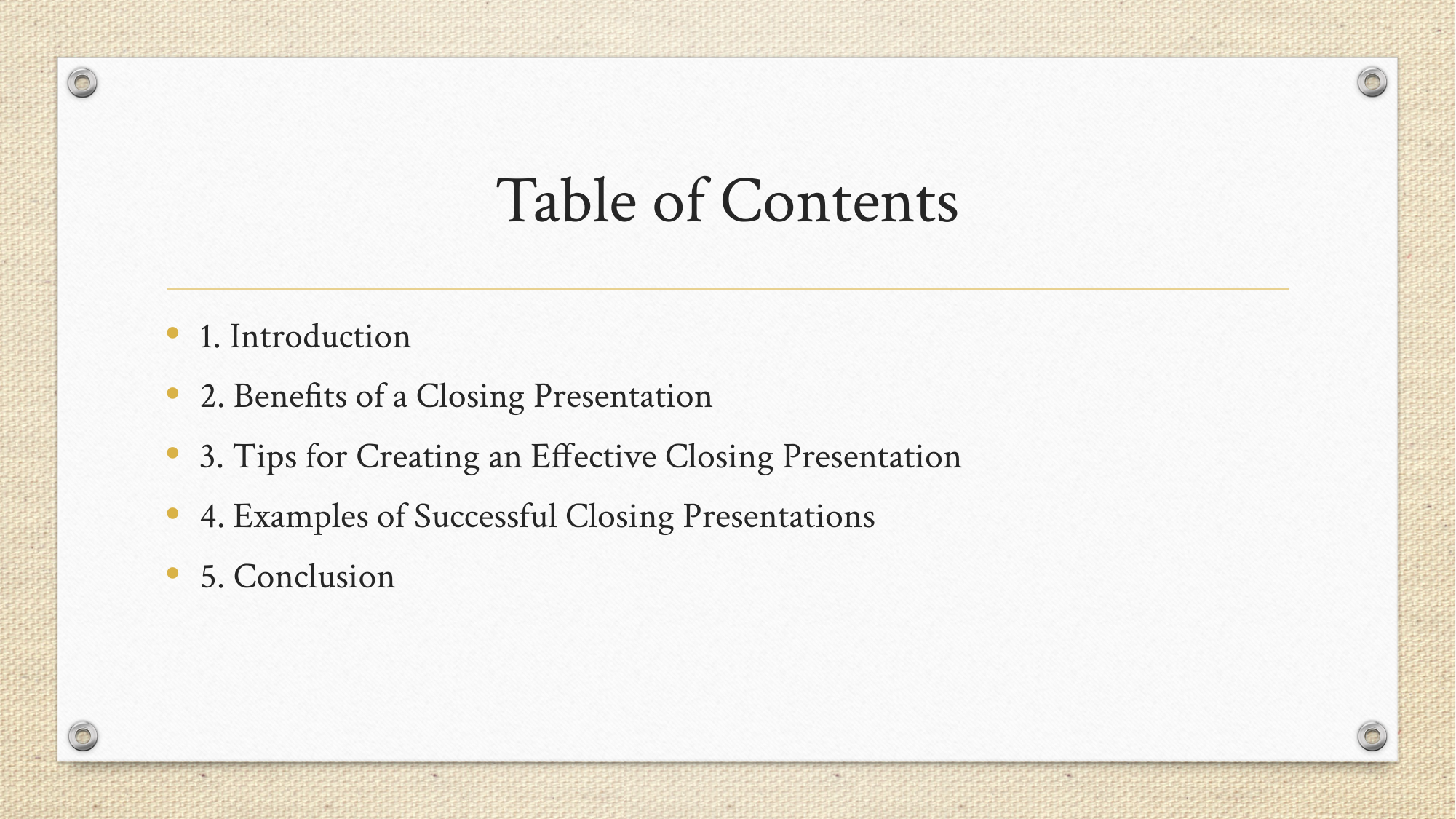

# Table of Contents
1. Introduction
2. Benefits of a Closing Presentation
3. Tips for Creating an Effective Closing Presentation
4. Examples of Successful Closing Presentations
5. Conclusion